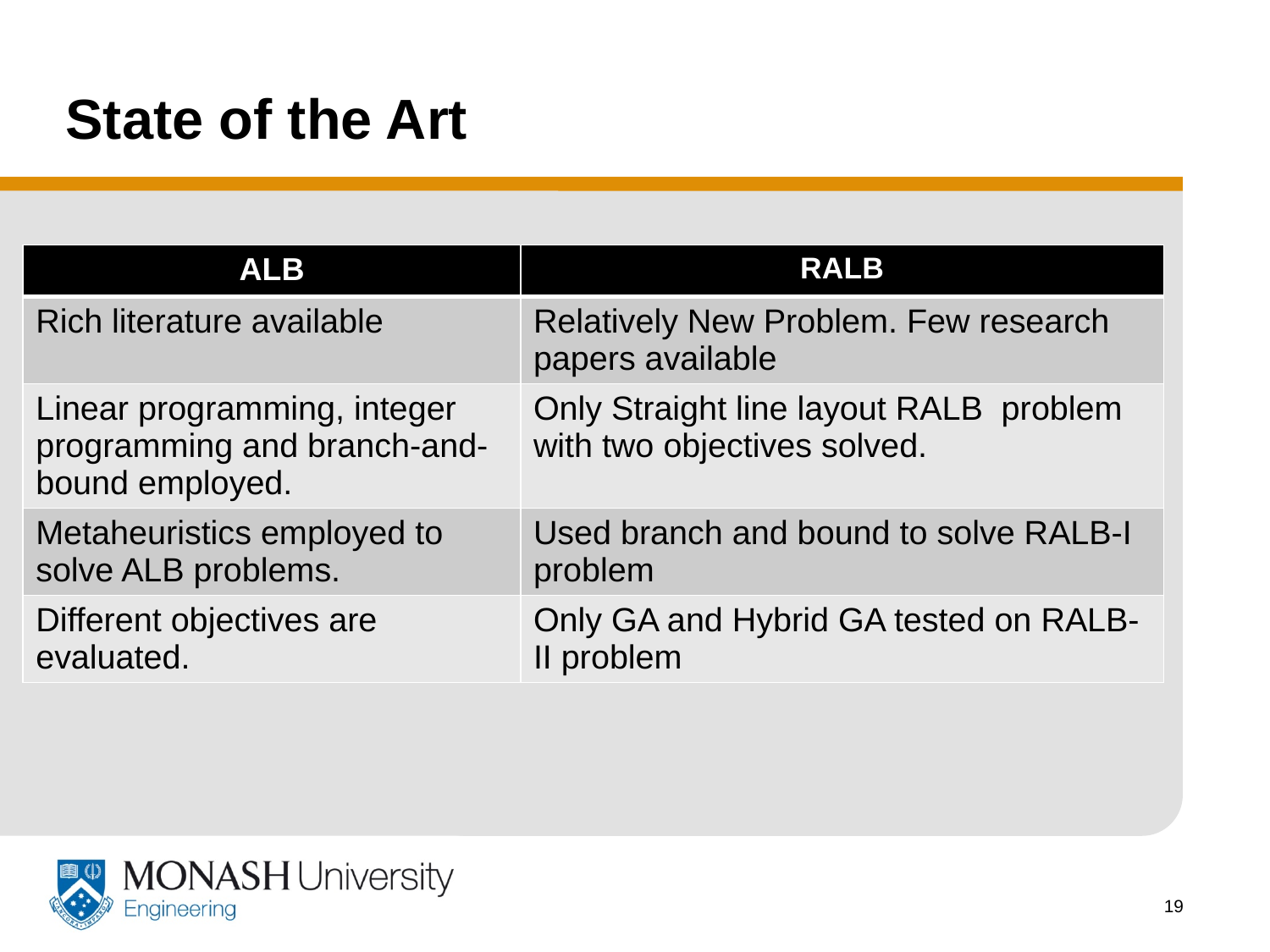

# State of the Art
| ALB | RALB |
| --- | --- |
| Rich literature available | Relatively New Problem. Few research papers available |
| Linear programming, integer programming and branch-and-bound employed. | Only Straight line layout RALB problem with two objectives solved. |
| Metaheuristics employed to solve ALB problems. | Used branch and bound to solve RALB-I problem |
| Different objectives are evaluated. | Only GA and Hybrid GA tested on RALB-II problem |